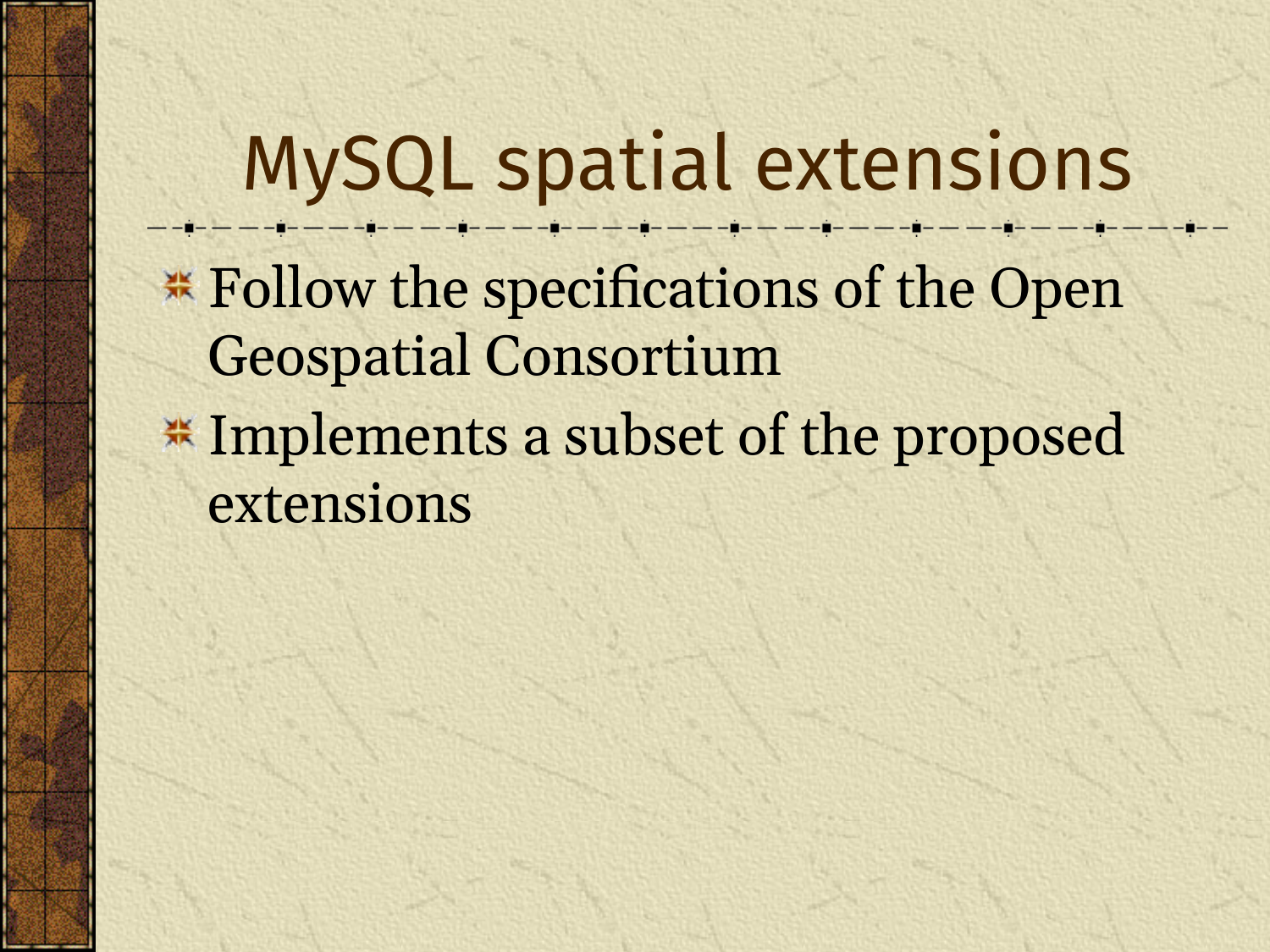

# MySQL spatial extensions
Follow the specifications of the Open Geospatial Consortium
Implements a subset of the proposed extensions